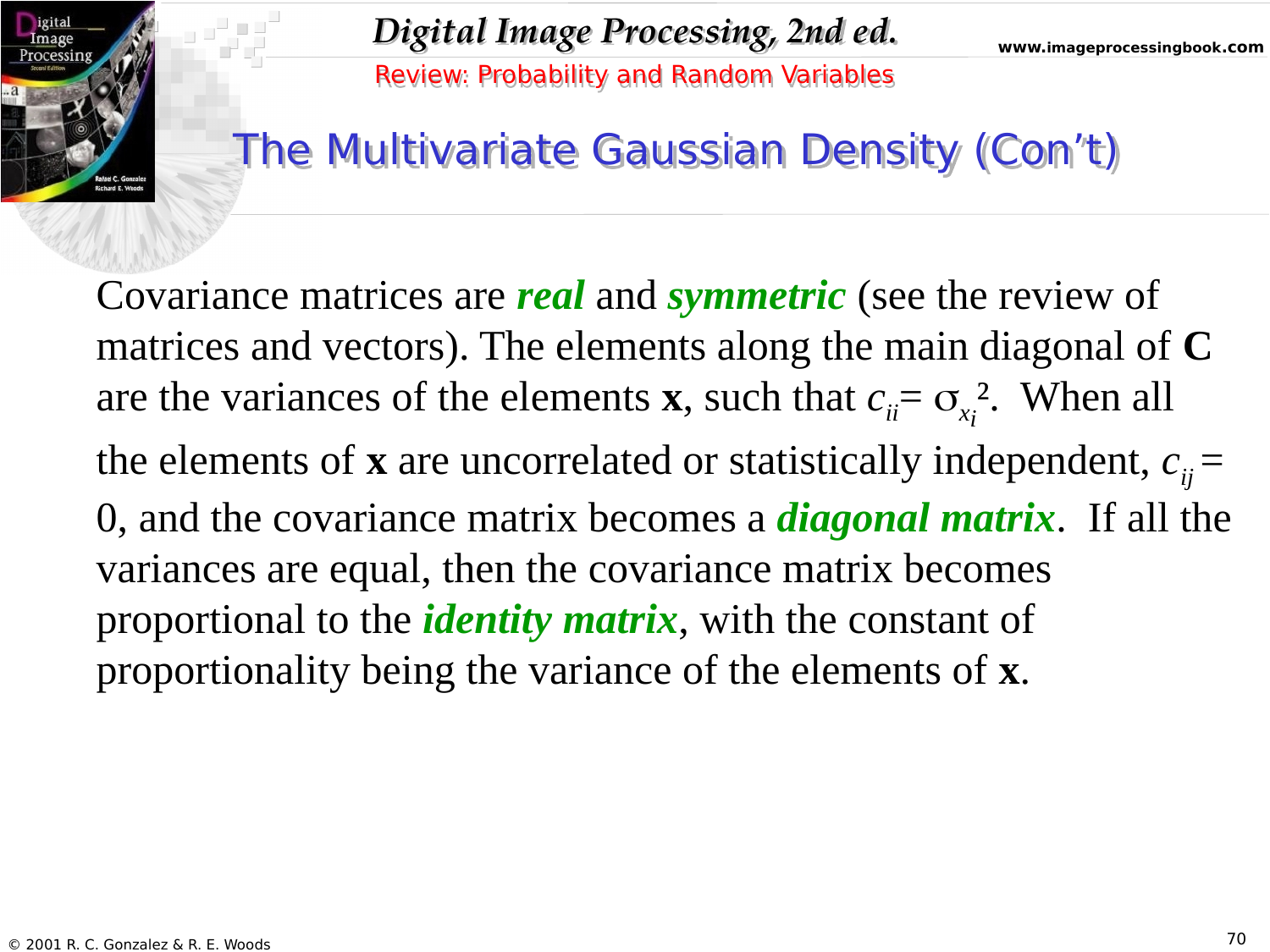

Review: Probability and Random Variables
The Multivariate Gaussian Density (Con’t)
Covariance matrices are real and symmetric (see the review of matrices and vectors). The elements along the main diagonal of C are the variances of the elements x, such that cii= σxi².  When all the elements of x are uncorrelated or statistically independent, cij = 0, and the covariance matrix becomes a diagonal matrix.  If all the variances are equal, then the covariance matrix becomes proportional to the identity matrix, with the constant of proportionality being the variance of the elements of x.
70